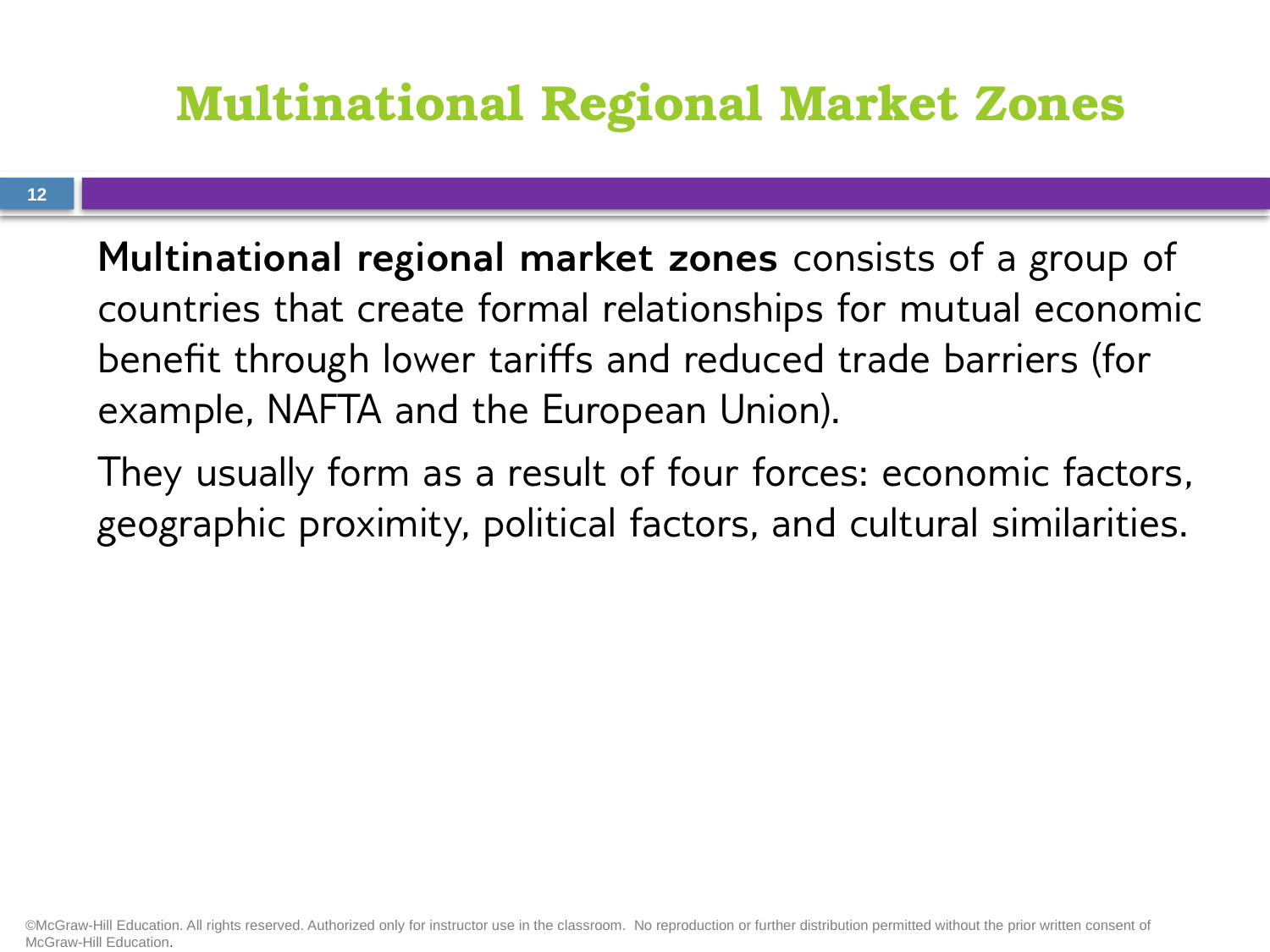

# Multinational Regional Market Zones
12
Multinational regional market zones consists of a group of countries that create formal relationships for mutual economic benefit through lower tariffs and reduced trade barriers (for example, NAFTA and the European Union).
They usually form as a result of four forces: economic factors, geographic proximity, political factors, and cultural similarities.
©McGraw-Hill Education. All rights reserved. Authorized only for instructor use in the classroom.  No reproduction or further distribution permitted without the prior written consent of McGraw-Hill Education.